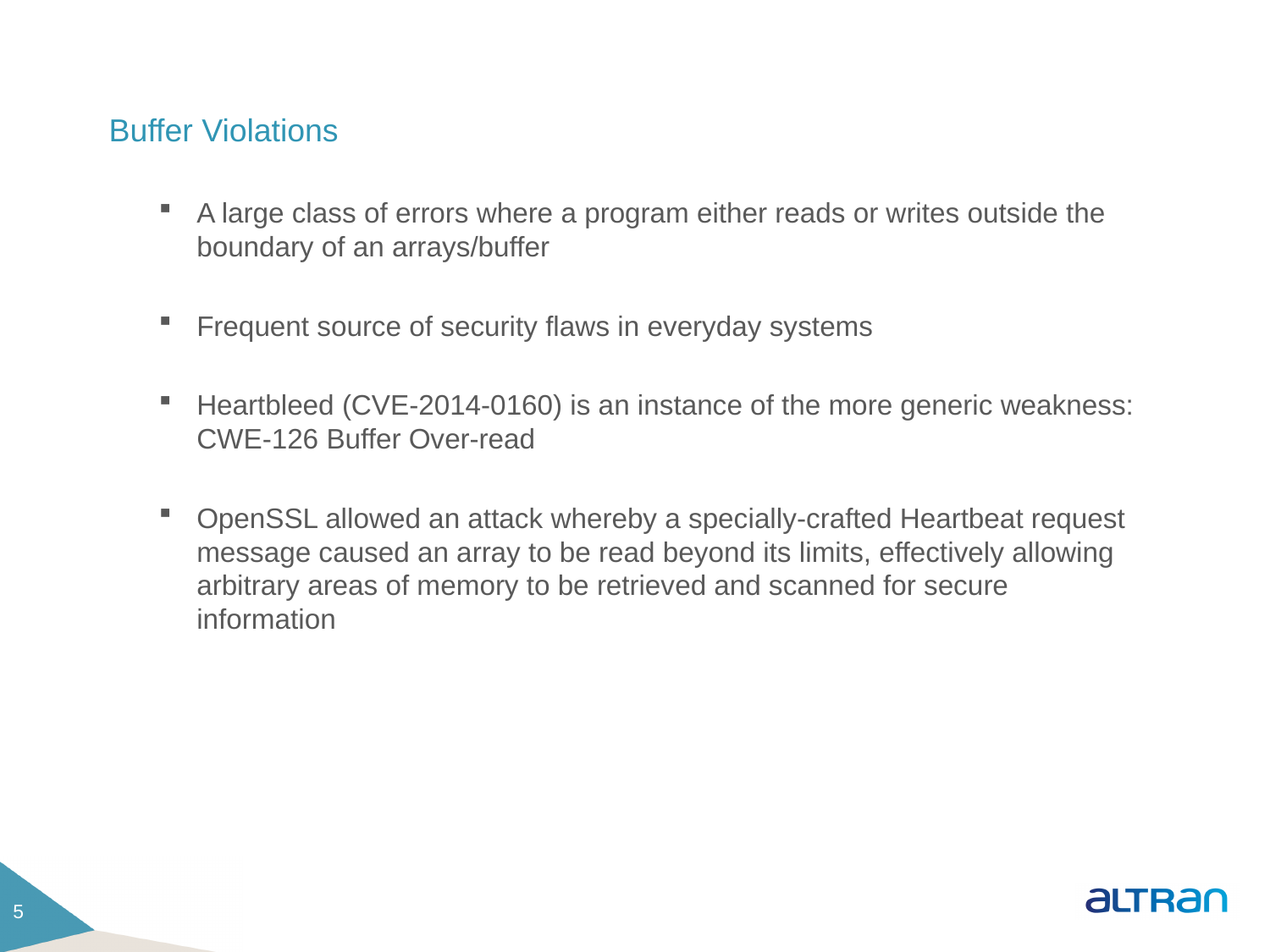

# Buffer Violations
A large class of errors where a program either reads or writes outside the boundary of an arrays/buffer

Frequent source of security flaws in everyday systems

Heartbleed (CVE-2014-0160) is an instance of the more generic weakness: CWE-126 Buffer Over-read

OpenSSL allowed an attack whereby a specially-crafted Heartbeat request message caused an array to be read beyond its limits, effectively allowing arbitrary areas of memory to be retrieved and scanned for secure information

5